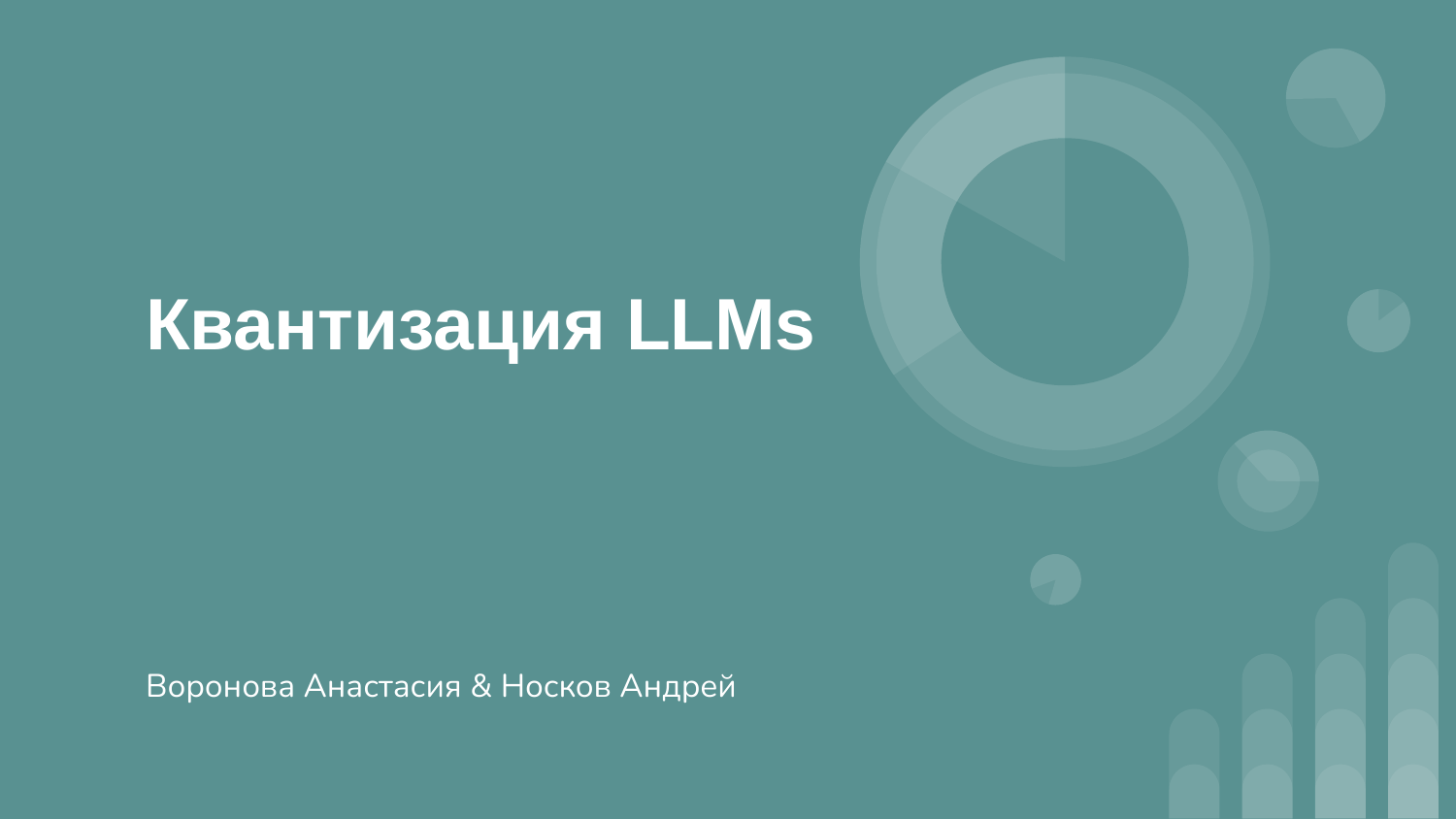

# Квантизация LLMs
Воронова Анастасия & Носков Андрей